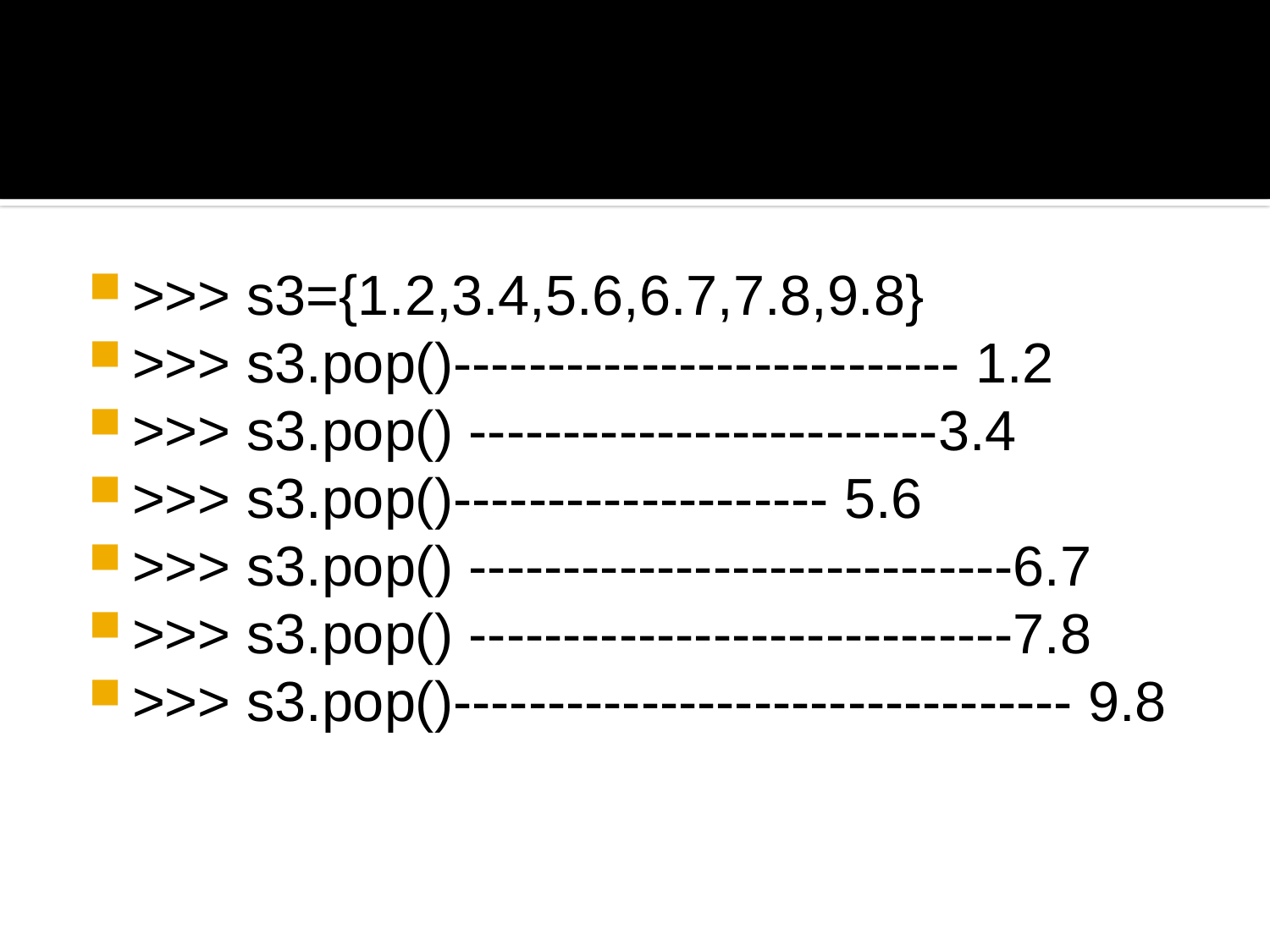

#
>>> s3={1.2,3.4,5.6,6.7,7.8,9.8}
>>> s3.pop()--------------------------- 1.2
>>> s3.pop() -------------------------3.4
>>> s3.pop()-------------------- 5.6
>>> s3.pop() -----------------------------6.7
>>> s3.pop() -----------------------------7.8
>>> s3.pop()--------------------------------- 9.8